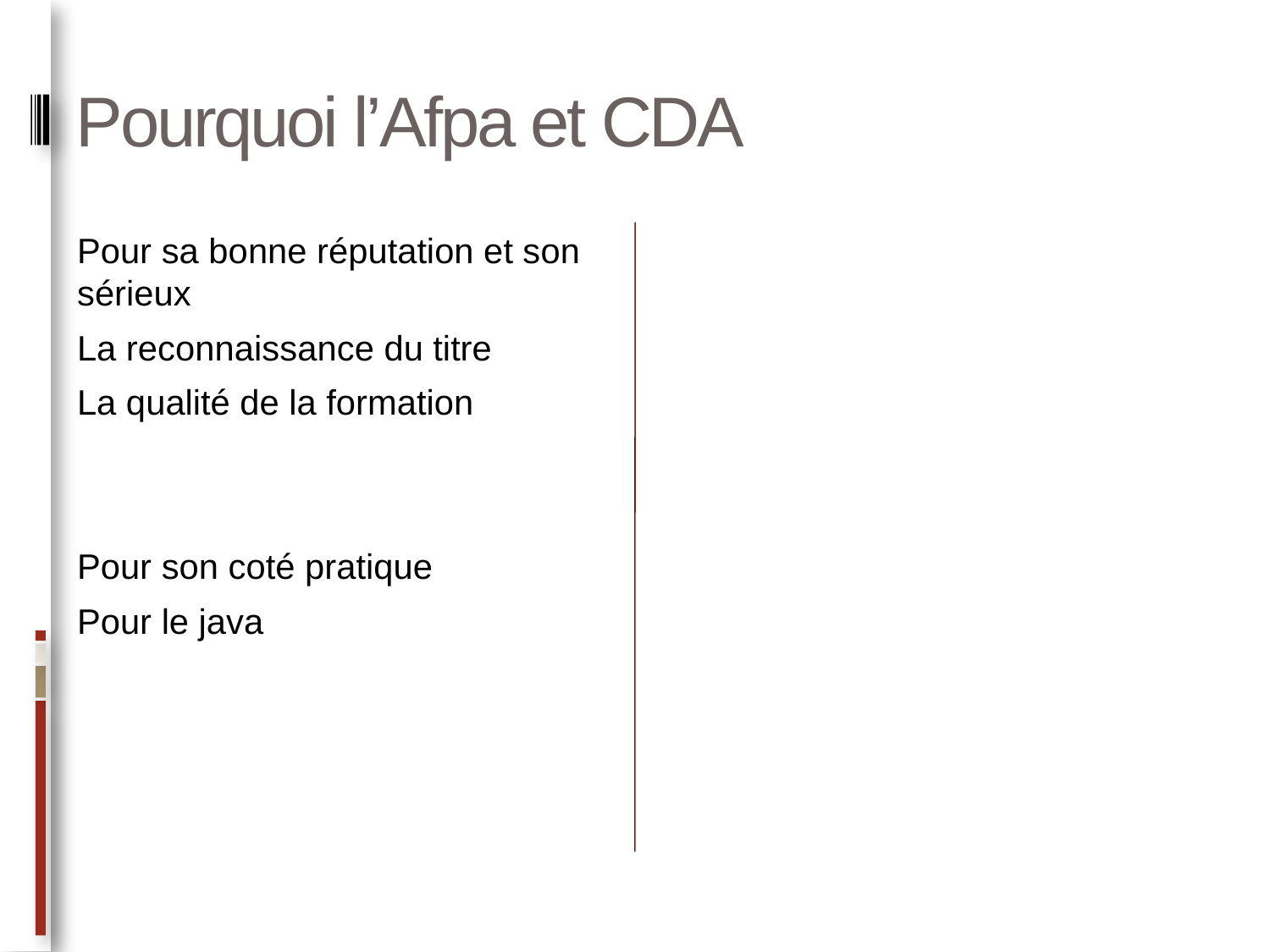

# Pourquoi l’Afpa et CDA
Pour sa bonne réputation et son sérieux
La reconnaissance du titre
La qualité de la formation

Pour son coté pratique
Pour le java